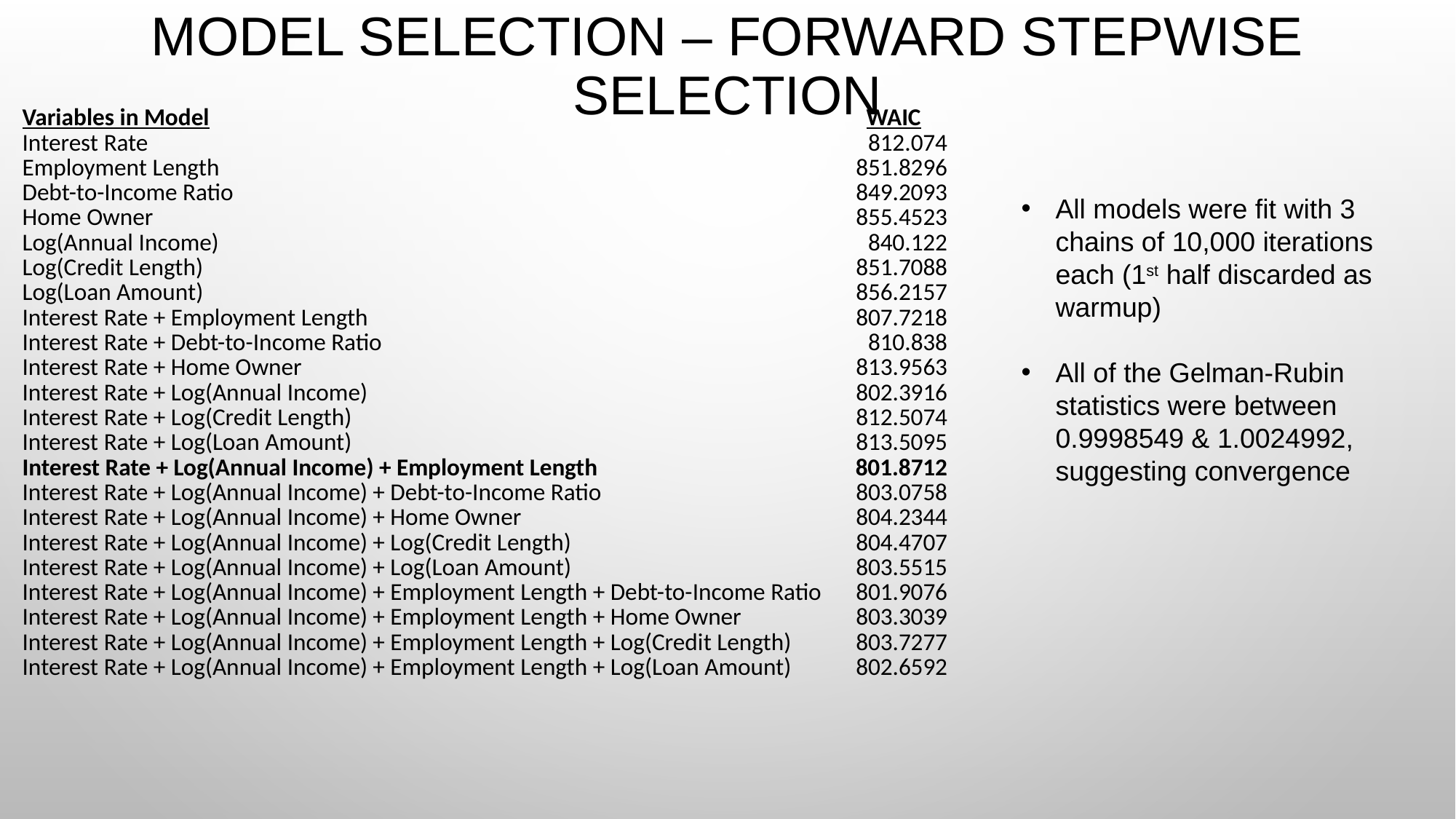

# Model Selection – forward Stepwise Selection
| Variables in Model | WAIC |
| --- | --- |
| Interest Rate | 812.074 |
| Employment Length | 851.8296 |
| Debt-to-Income Ratio | 849.2093 |
| Home Owner | 855.4523 |
| Log(Annual Income) | 840.122 |
| Log(Credit Length) | 851.7088 |
| Log(Loan Amount) | 856.2157 |
| Interest Rate + Employment Length | 807.7218 |
| Interest Rate + Debt-to-Income Ratio | 810.838 |
| Interest Rate + Home Owner | 813.9563 |
| Interest Rate + Log(Annual Income) | 802.3916 |
| Interest Rate + Log(Credit Length) | 812.5074 |
| Interest Rate + Log(Loan Amount) | 813.5095 |
| Interest Rate + Log(Annual Income) + Employment Length | 801.8712 |
| Interest Rate + Log(Annual Income) + Debt-to-Income Ratio | 803.0758 |
| Interest Rate + Log(Annual Income) + Home Owner | 804.2344 |
| Interest Rate + Log(Annual Income) + Log(Credit Length) | 804.4707 |
| Interest Rate + Log(Annual Income) + Log(Loan Amount) | 803.5515 |
| Interest Rate + Log(Annual Income) + Employment Length + Debt-to-Income Ratio | 801.9076 |
| Interest Rate + Log(Annual Income) + Employment Length + Home Owner | 803.3039 |
| Interest Rate + Log(Annual Income) + Employment Length + Log(Credit Length) | 803.7277 |
| Interest Rate + Log(Annual Income) + Employment Length + Log(Loan Amount) | 802.6592 |
All models were fit with 3 chains of 10,000 iterations each (1st half discarded as warmup)

All of the Gelman-Rubin statistics were between 0.9998549 & 1.0024992, suggesting convergence